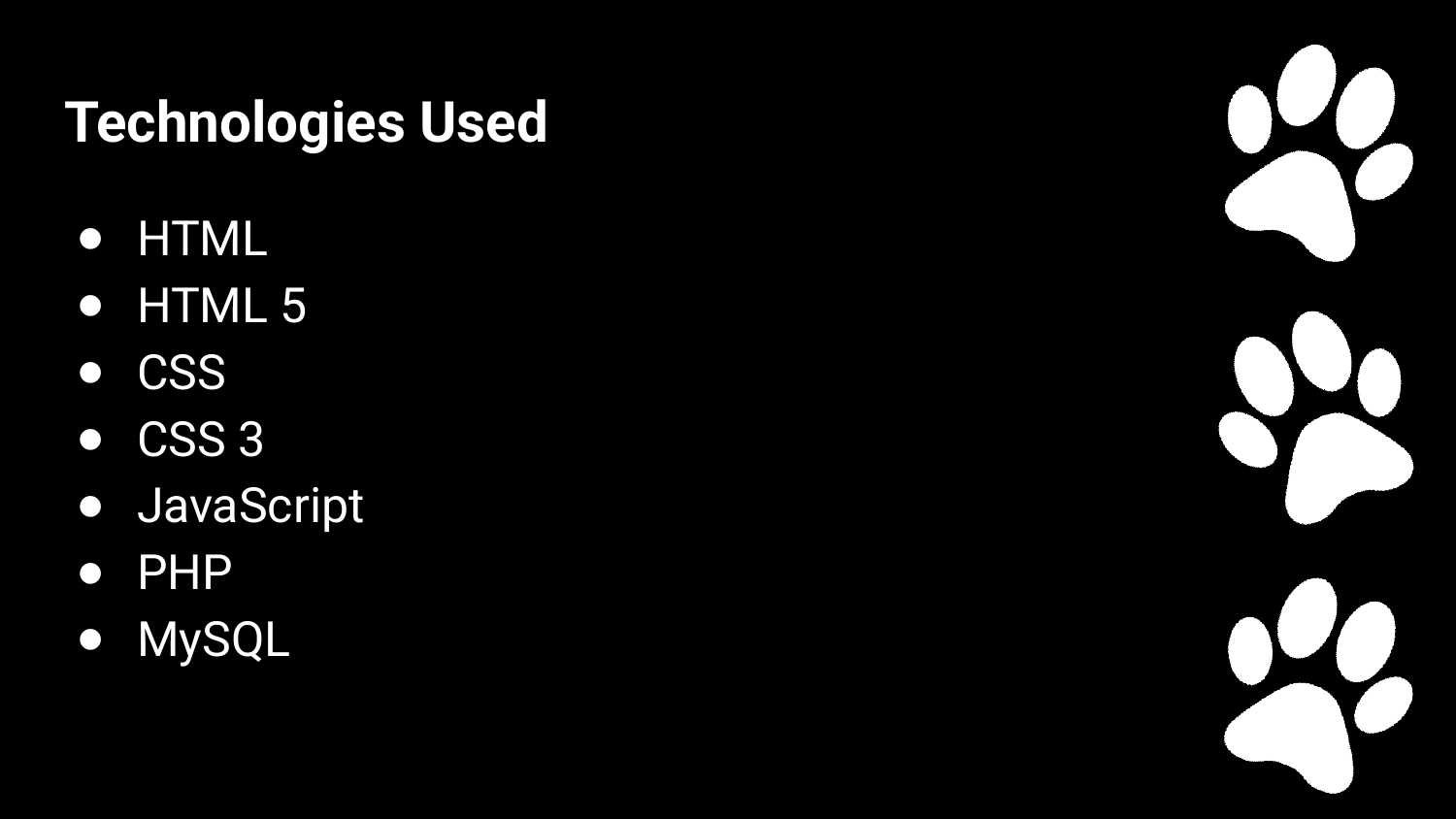

# Technologies Used

HTML
HTML 5
CSS
CSS 3
JavaScript
PHP
MySQL
6